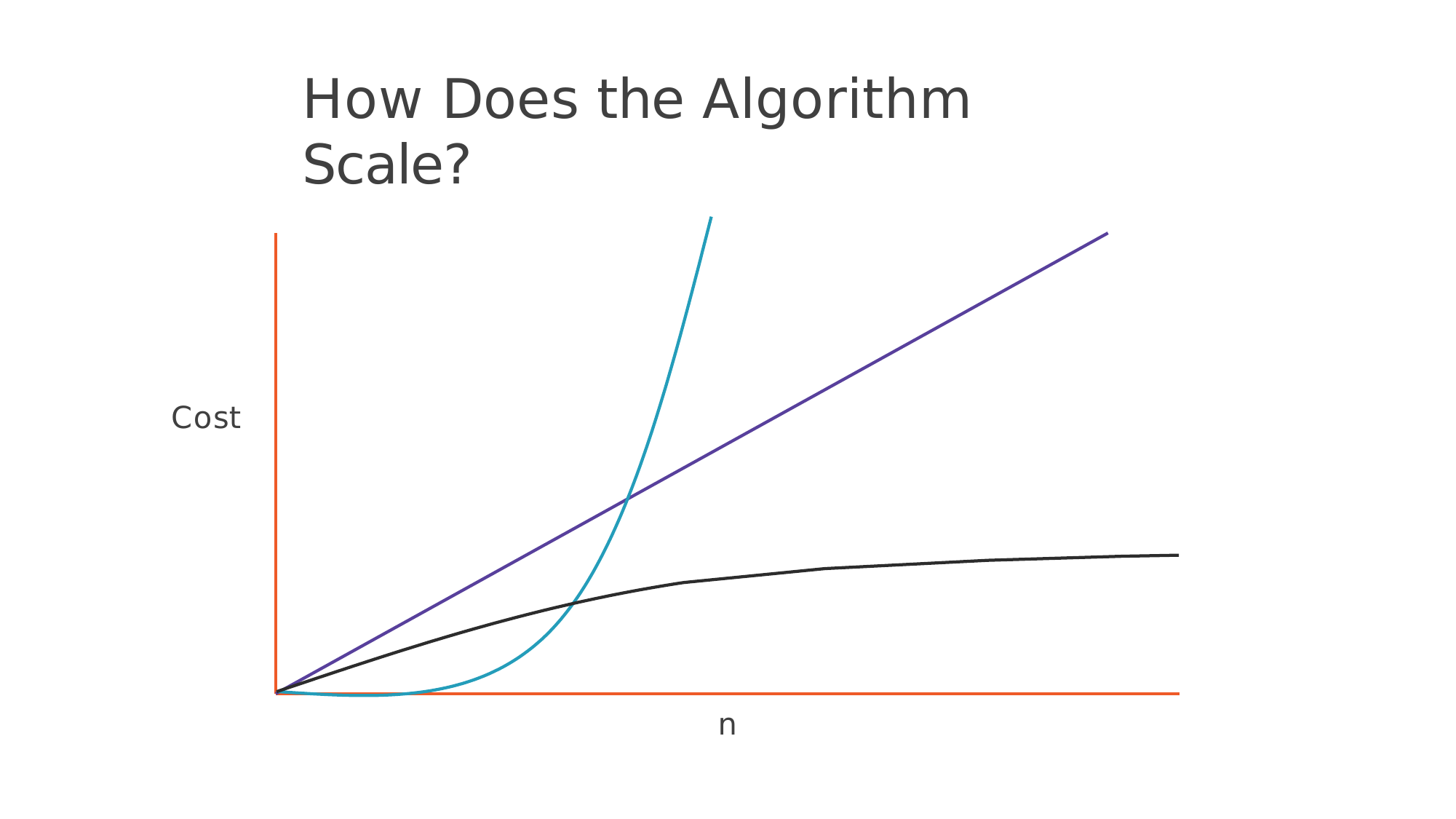

# How Does the Algorithm Scale?

Cost
n
7